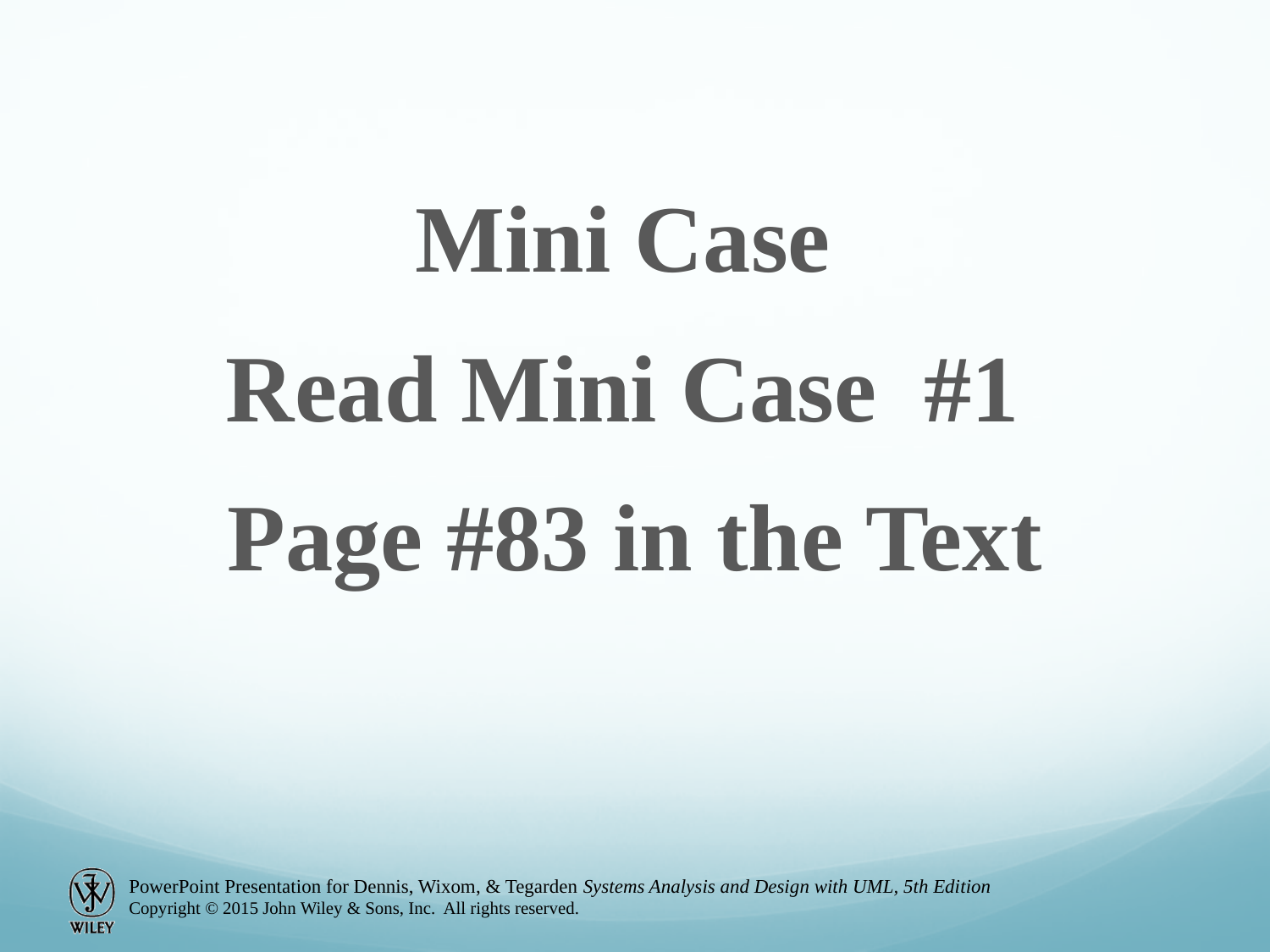

Mini Case
Read Mini Case  #1
Page #83 in the Text